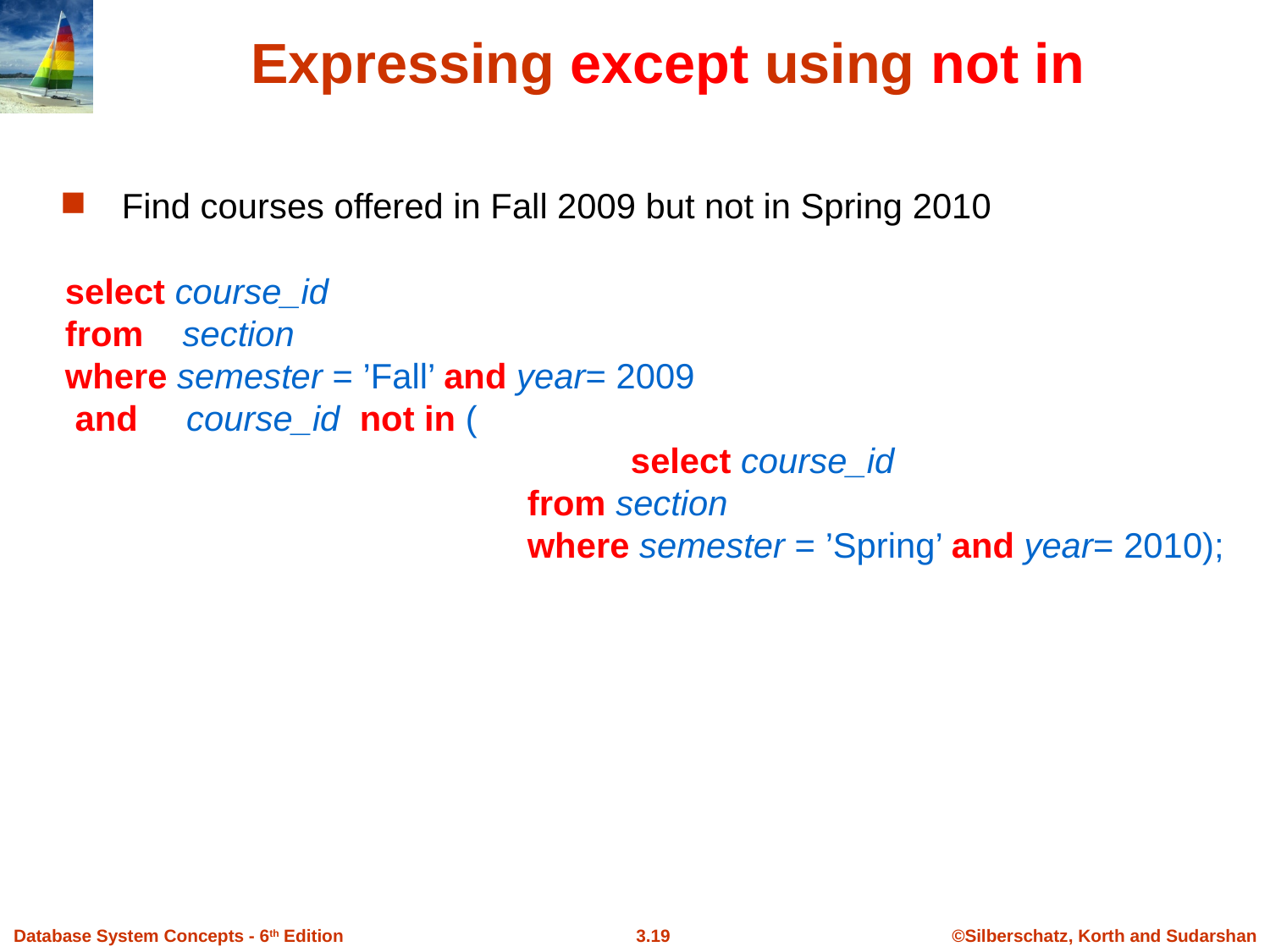

Expressing except using not in
   Find courses offered in Fall 2009 but not in Spring 2010
select course_id
from    section
where semester = ’Fall’ and year= 2009
 and     course_id  not in (
		                                select course_id
                                                    from section
                                                    where semester = ’Spring’ and year= 2010);